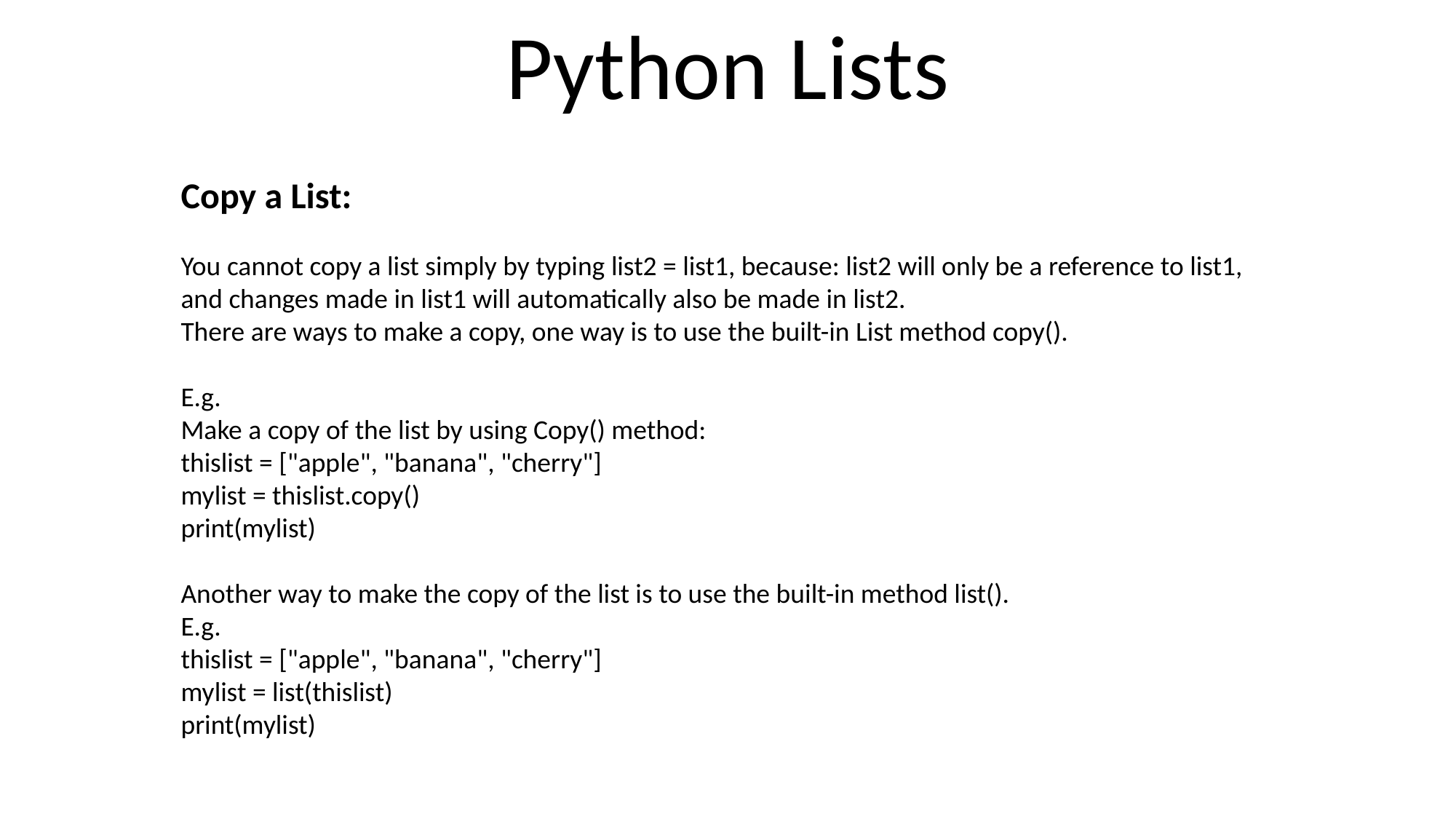

# Python Lists
Copy a List:

You cannot copy a list simply by typing list2 = list1, because: list2 will only be a reference to list1,
and changes made in list1 will automatically also be made in list2.
There are ways to make a copy, one way is to use the built-in List method copy().

E.g.
Make a copy of the list by using Copy() method:
thislist = ["apple", "banana", "cherry"]
mylist = thislist.copy()
print(mylist)

Another way to make the copy of the list is to use the built-in method list().
E.g.
thislist = ["apple", "banana", "cherry"]
mylist = list(thislist)
print(mylist)